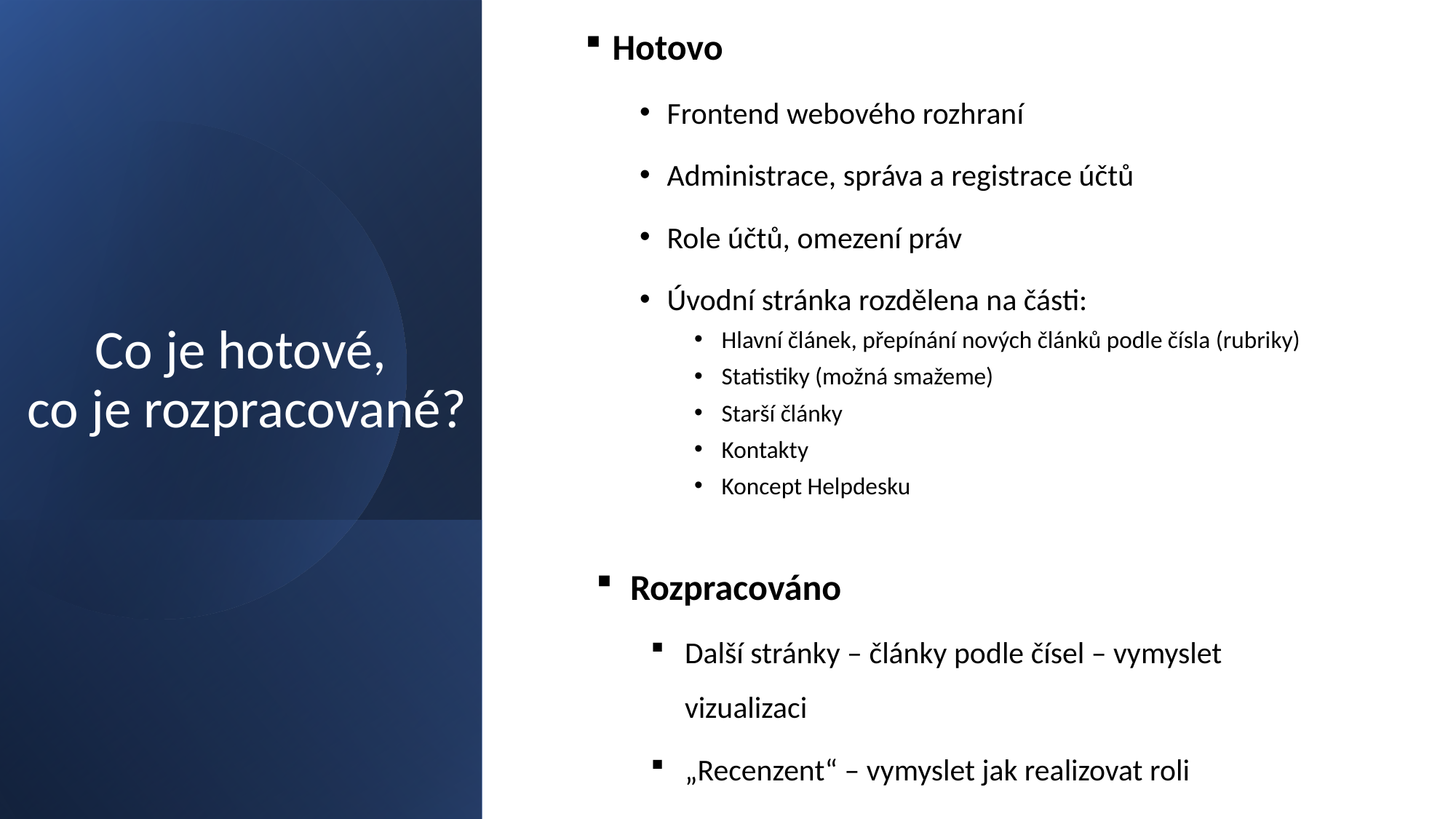

Hotovo
Frontend webového rozhraní
Administrace, správa a registrace účtů
Role účtů, omezení práv
Úvodní stránka rozdělena na části:
Hlavní článek, přepínání nových článků podle čísla (rubriky)
Statistiky (možná smažeme)
Starší články
Kontakty
Koncept Helpdesku

Rozpracováno
Další stránky – články podle čísel – vymyslet vizualizaci
„Recenzent“ – vymyslet jak realizovat roli

# Co je hotové, co je rozpracované?